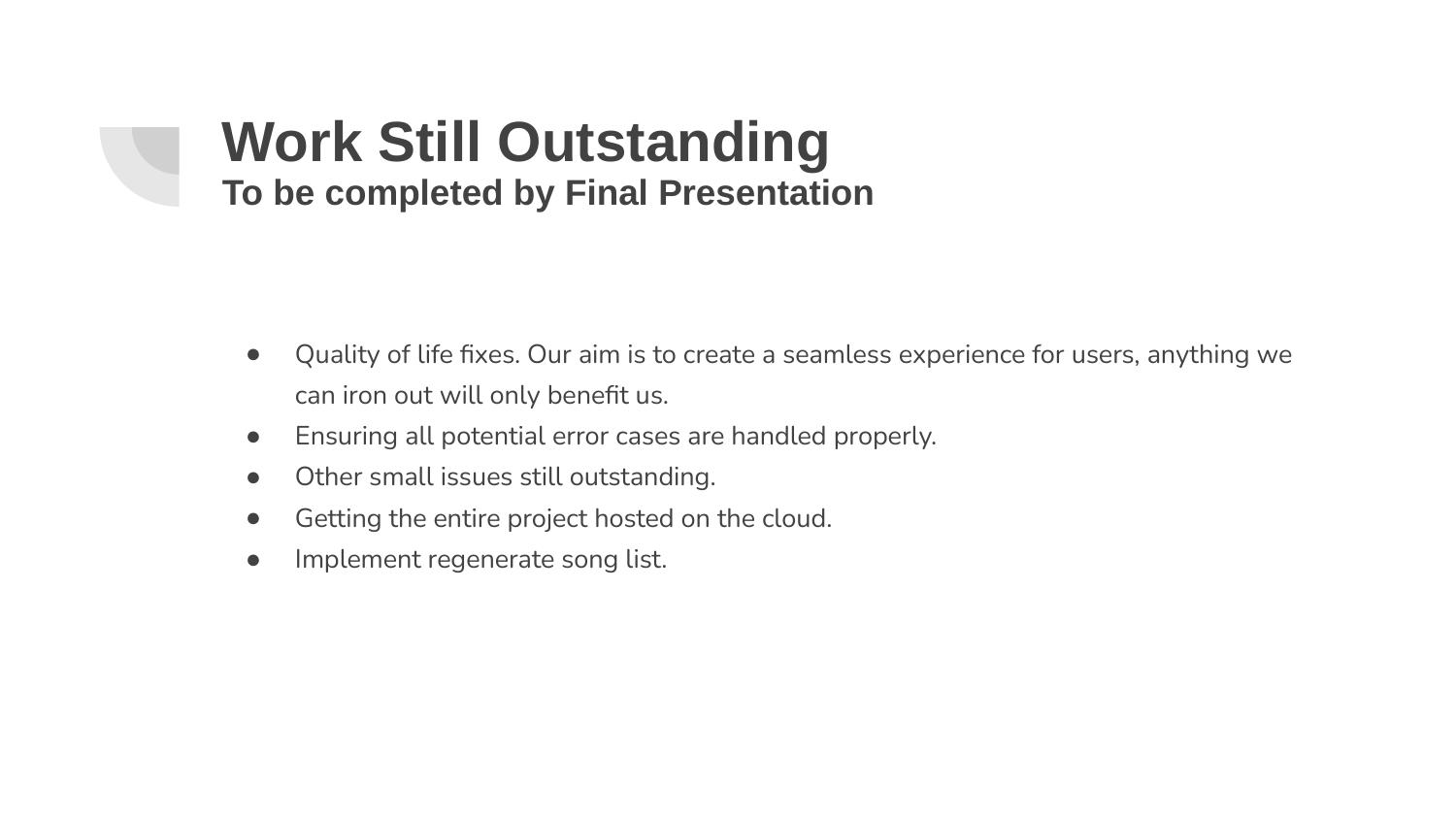

# Work Still Outstanding
To be completed by Final Presentation
Quality of life fixes. Our aim is to create a seamless experience for users, anything we can iron out will only benefit us.
Ensuring all potential error cases are handled properly.
Other small issues still outstanding.
Getting the entire project hosted on the cloud.
Implement regenerate song list.